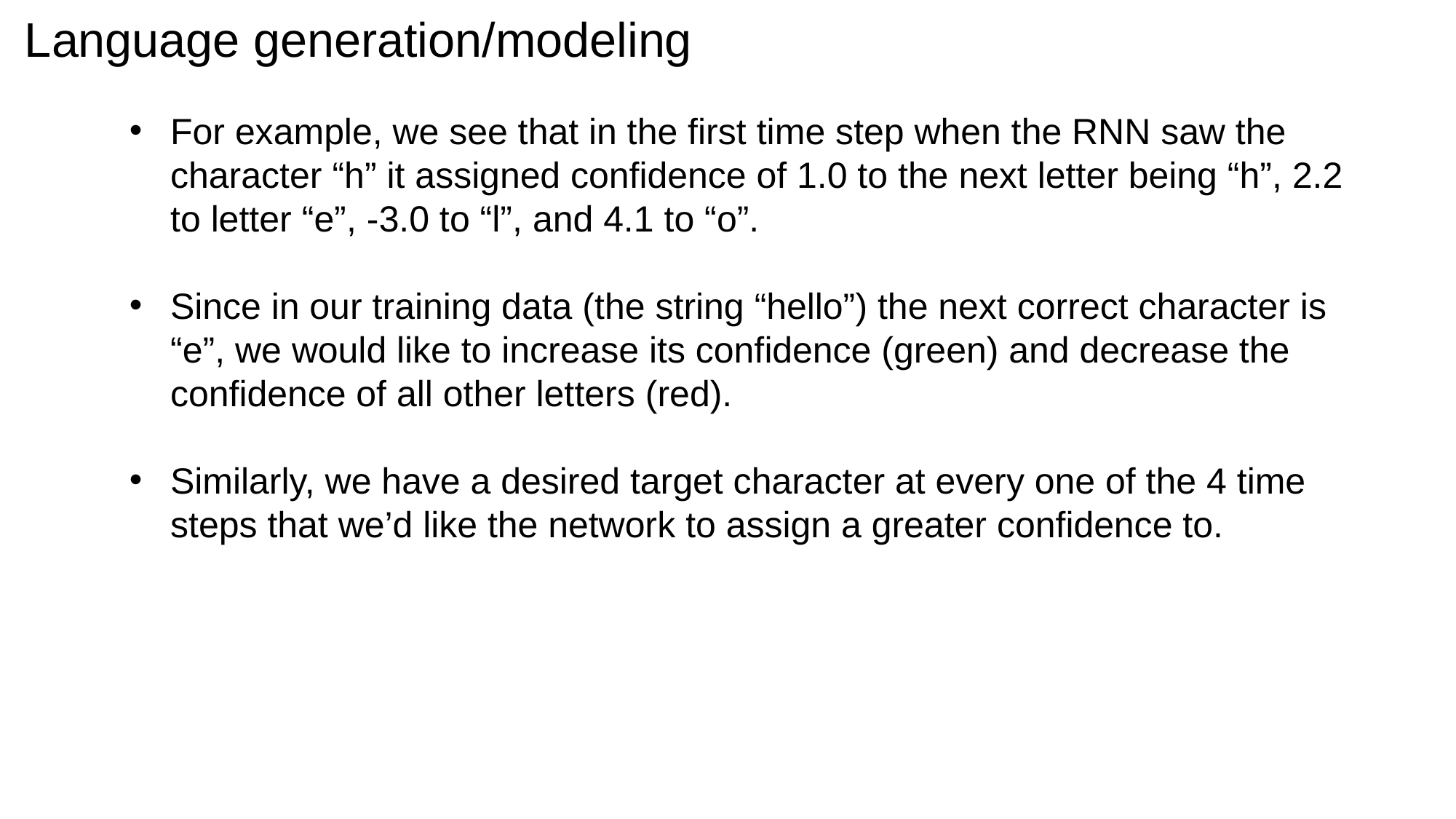

Language generation/modeling
For example, we see that in the first time step when the RNN saw the character “h” it assigned confidence of 1.0 to the next letter being “h”, 2.2 to letter “e”, -3.0 to “l”, and 4.1 to “o”.

Since in our training data (the string “hello”) the next correct character is “e”, we would like to increase its confidence (green) and decrease the confidence of all other letters (red).

Similarly, we have a desired target character at every one of the 4 time steps that we’d like the network to assign a greater confidence to.